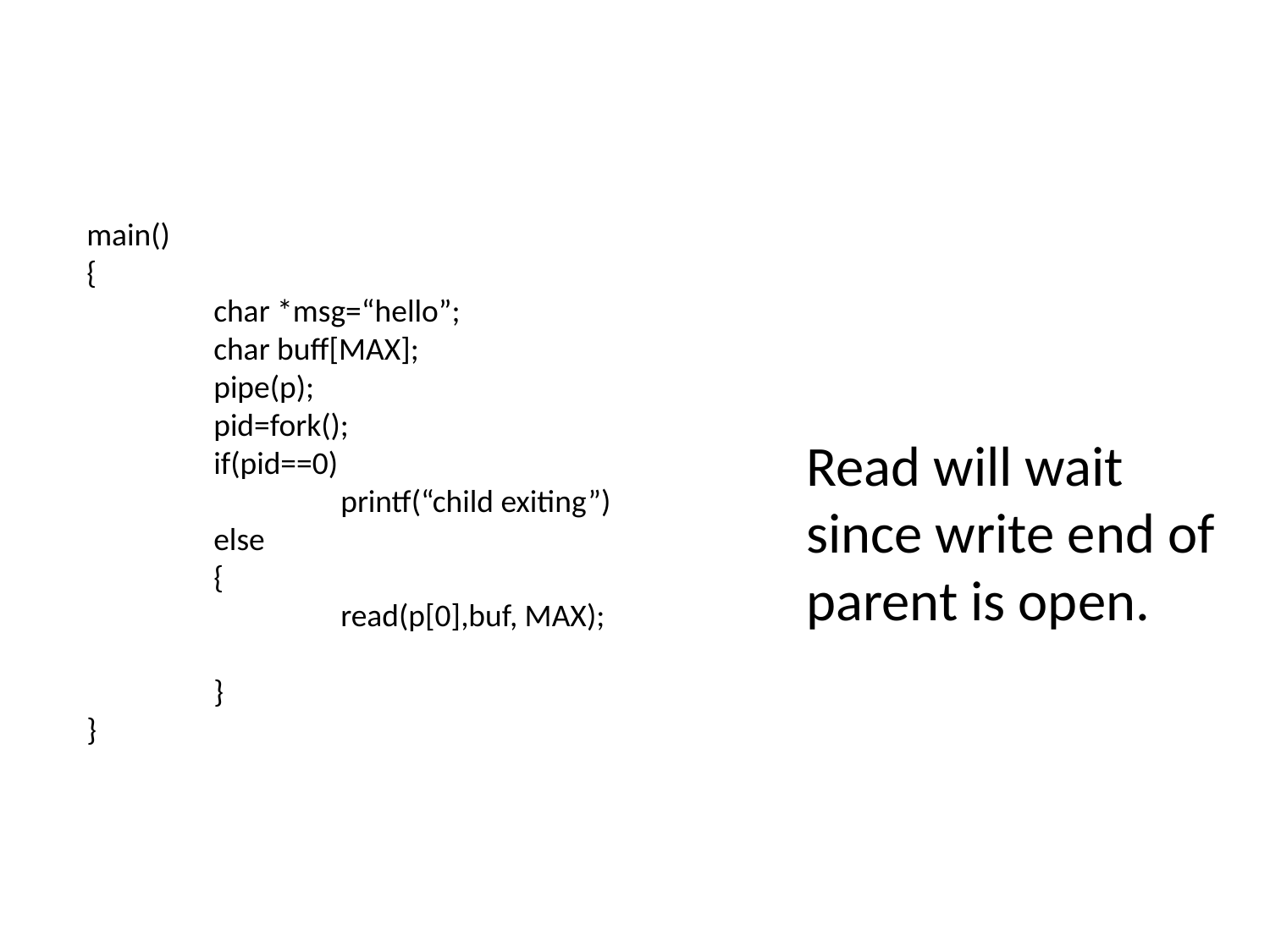

main()
{
	char *msg=“hello”;
	char buff[MAX];
	pipe(p);
	pid=fork();
	if(pid==0)
		printf(“child exiting”)
	else
	{
		read(p[0],buf, MAX);

	}
}
Read will wait since write end of parent is open.